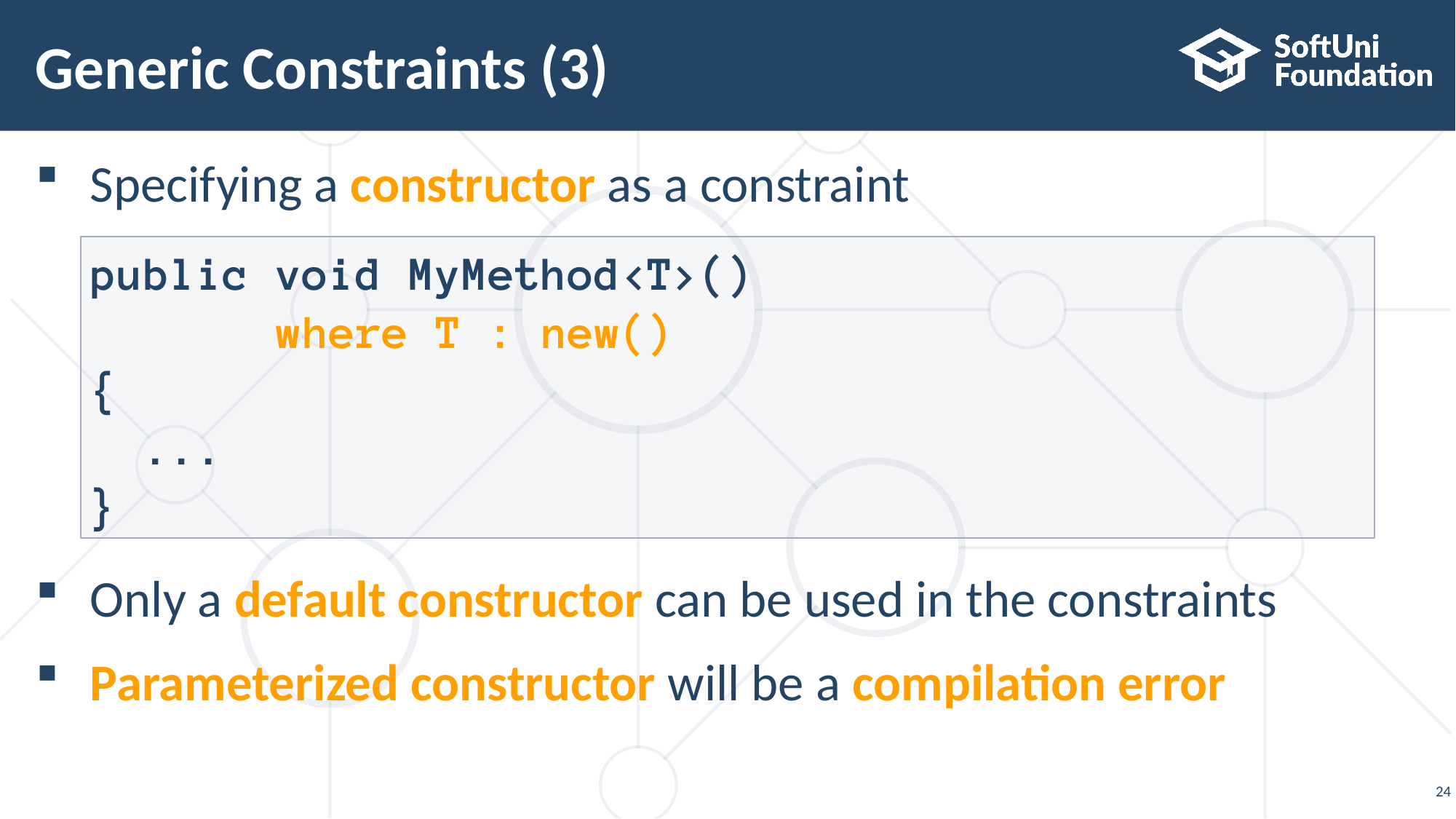

# Generic Constraints (3)
Specifying a constructor as a constraint

Only a default constructor can be used in the constraints
Parameterized constructor will be a compilation error

public void MyMethod<T>()
       where T : new()
{
  ...
}
24